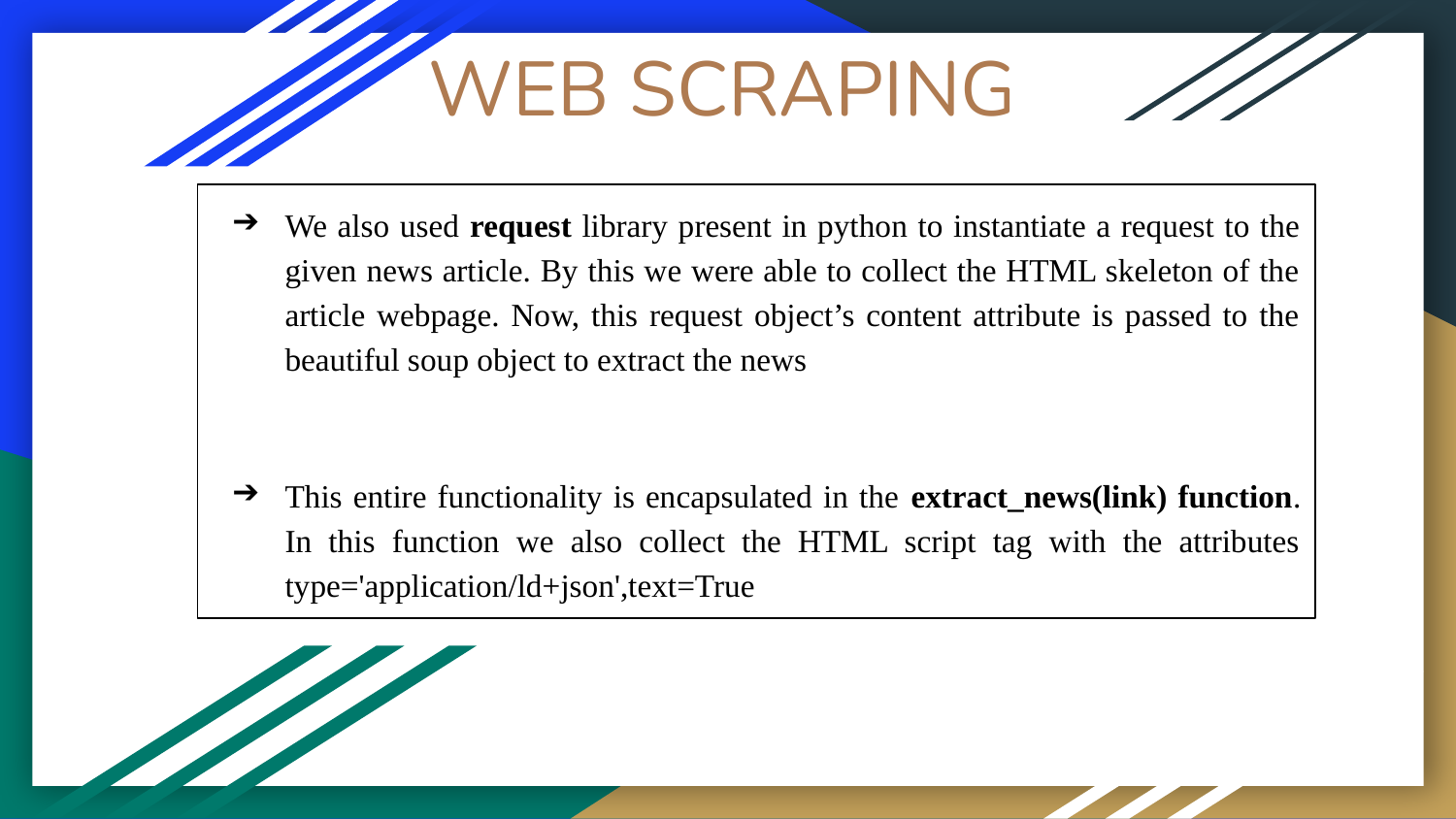

# WEB SCRAPING
We also used request library present in python to instantiate a request to the given news article. By this we were able to collect the HTML skeleton of the article webpage. Now, this request object’s content attribute is passed to the beautiful soup object to extract the news

This entire functionality is encapsulated in the extract_news(link) function. In this function we also collect the HTML script tag with the attributes type='application/ld+json',text=True